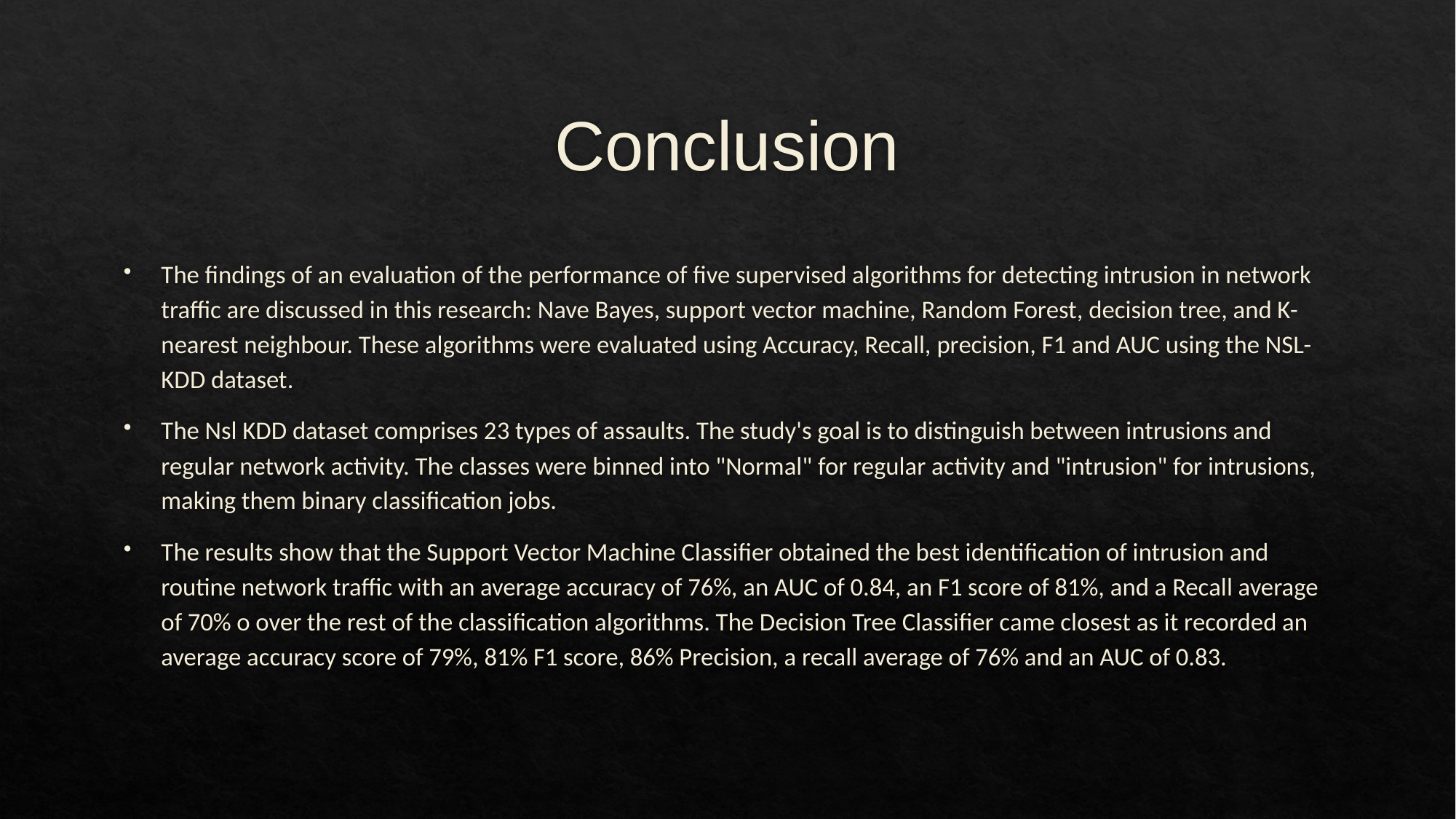

# Conclusion
The findings of an evaluation of the performance of five supervised algorithms for detecting intrusion in network traffic are discussed in this research: Nave Bayes, support vector machine, Random Forest, decision tree, and K-nearest neighbour. These algorithms were evaluated using Accuracy, Recall, precision, F1 and AUC using the NSL-KDD dataset.
The Nsl KDD dataset comprises 23 types of assaults. The study's goal is to distinguish between intrusions and regular network activity. The classes were binned into "Normal" for regular activity and "intrusion" for intrusions, making them binary classification jobs.
The results show that the Support Vector Machine Classifier obtained the best identification of intrusion and routine network traffic with an average accuracy of 76%, an AUC of 0.84, an F1 score of 81%, and a Recall average of 70% o over the rest of the classification algorithms. The Decision Tree Classifier came closest as it recorded an average accuracy score of 79%, 81% F1 score, 86% Precision, a recall average of 76% and an AUC of 0.83.